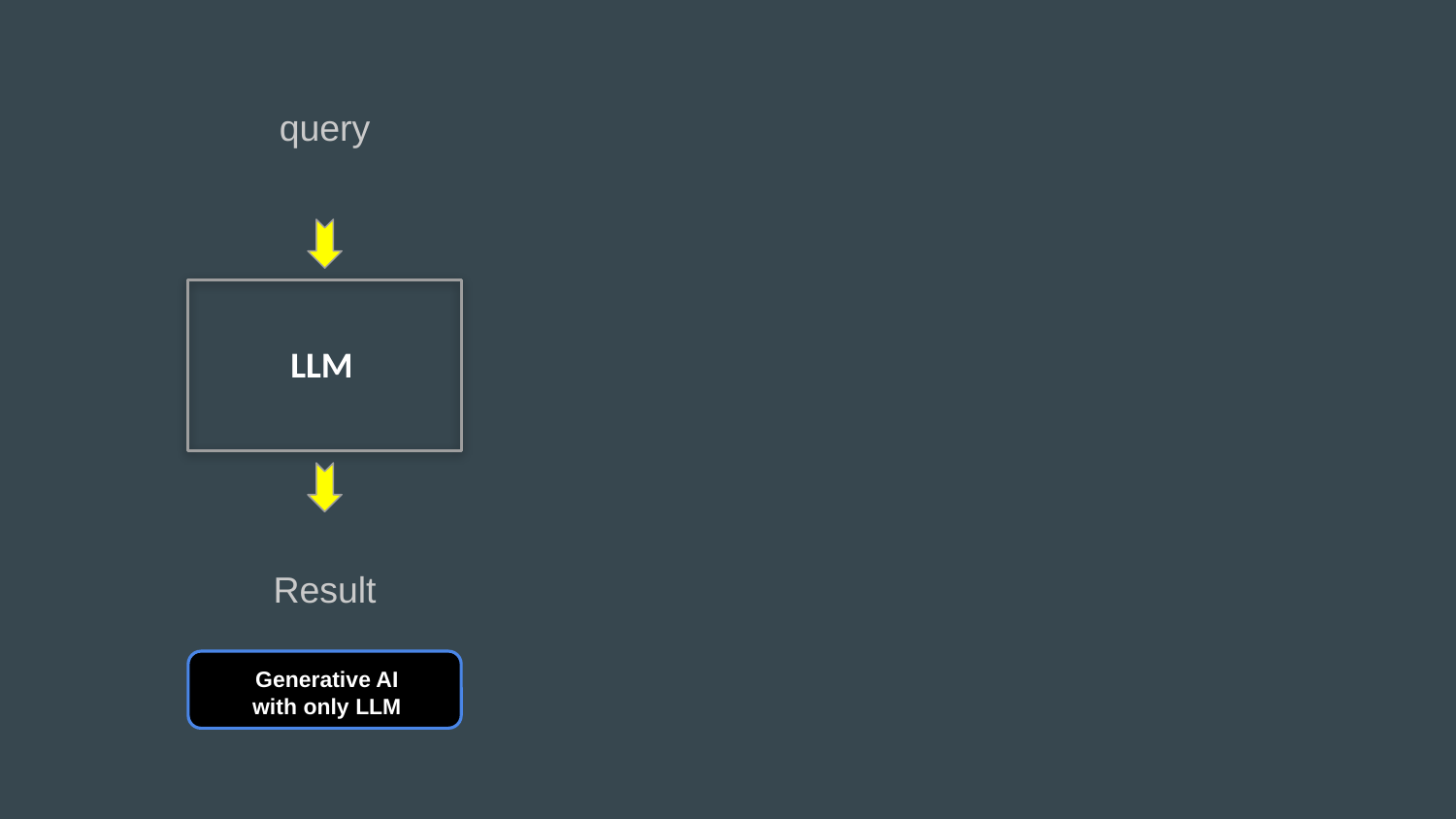

query

LLM

Result

Generative AI with only LLM